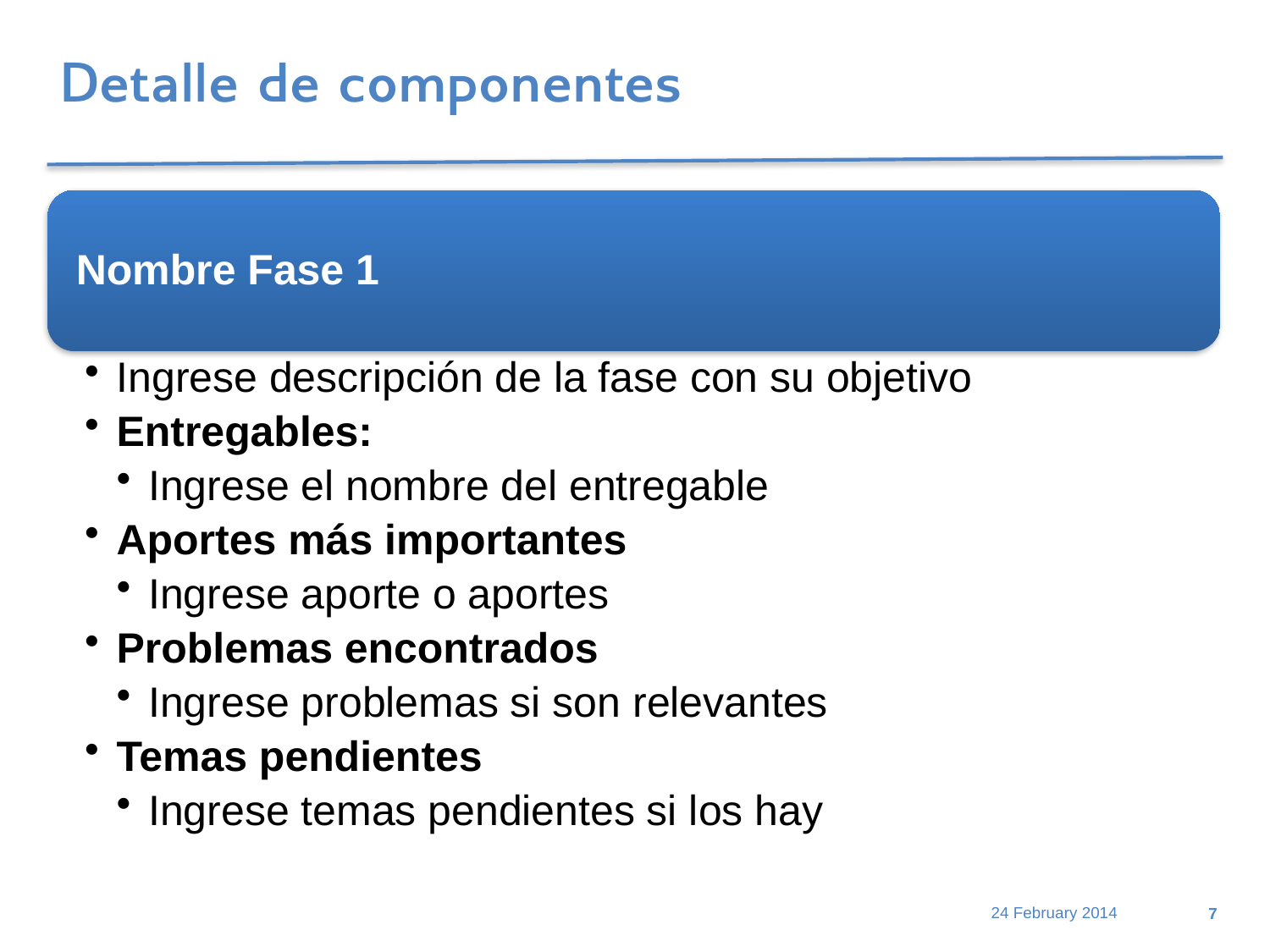

# Detalle de componentes
Nombre Fase 1
Ingrese descripción de la fase con su objetivo
Entregables:
Ingrese el nombre del entregable
Aportes más importantes
Ingrese aporte o aportes
Problemas encontrados
Ingrese problemas si son relevantes
Temas pendientes
Ingrese temas pendientes si los hay
7